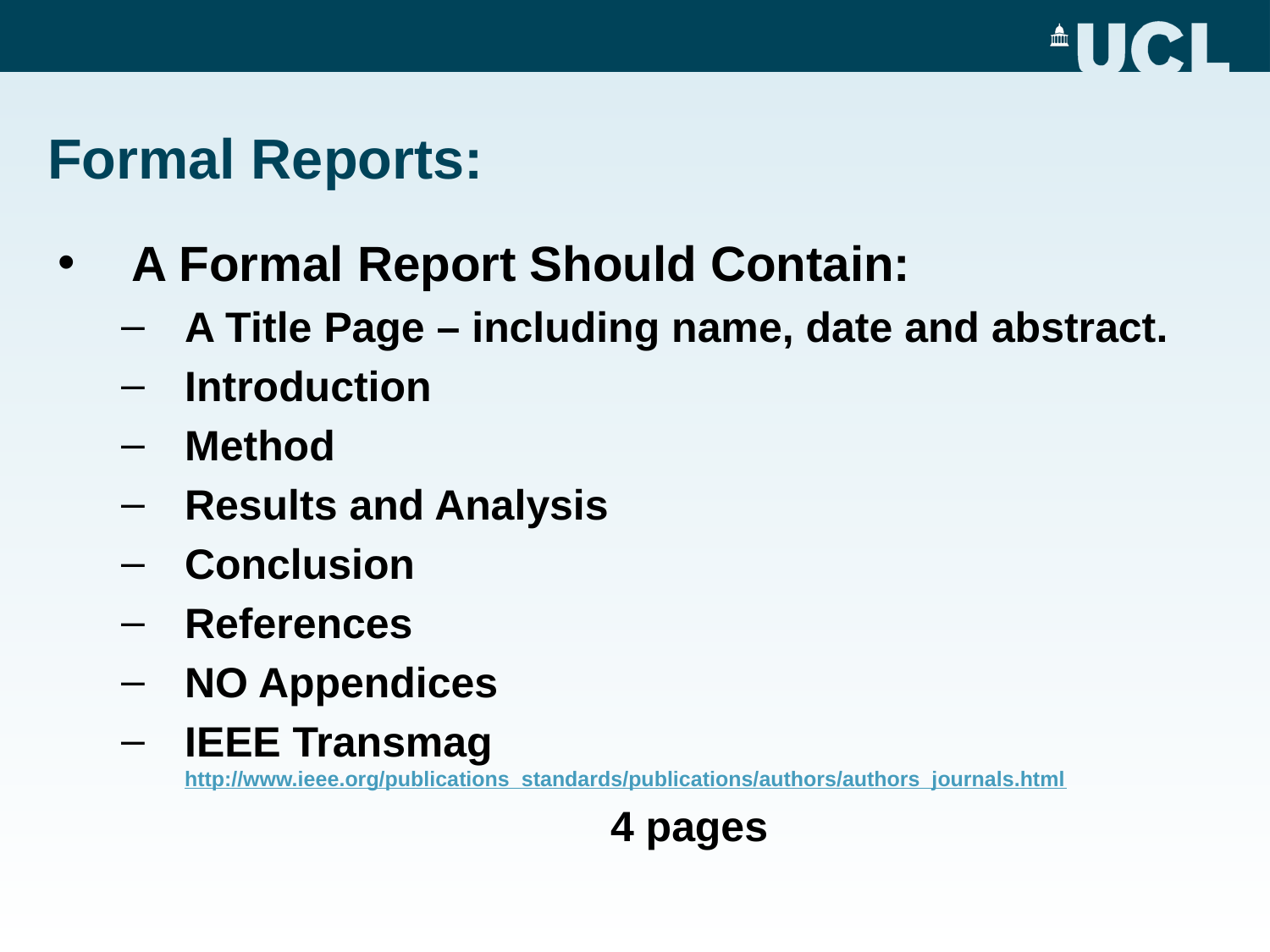

# Formal Reports:
A Formal Report Should Contain:
A Title Page – including name, date and abstract.
Introduction
Method
Results and Analysis
Conclusion
References
NO Appendices
IEEE Transmag http://www.ieee.org/publications_standards/publications/authors/authors_journals.html
 4 pages